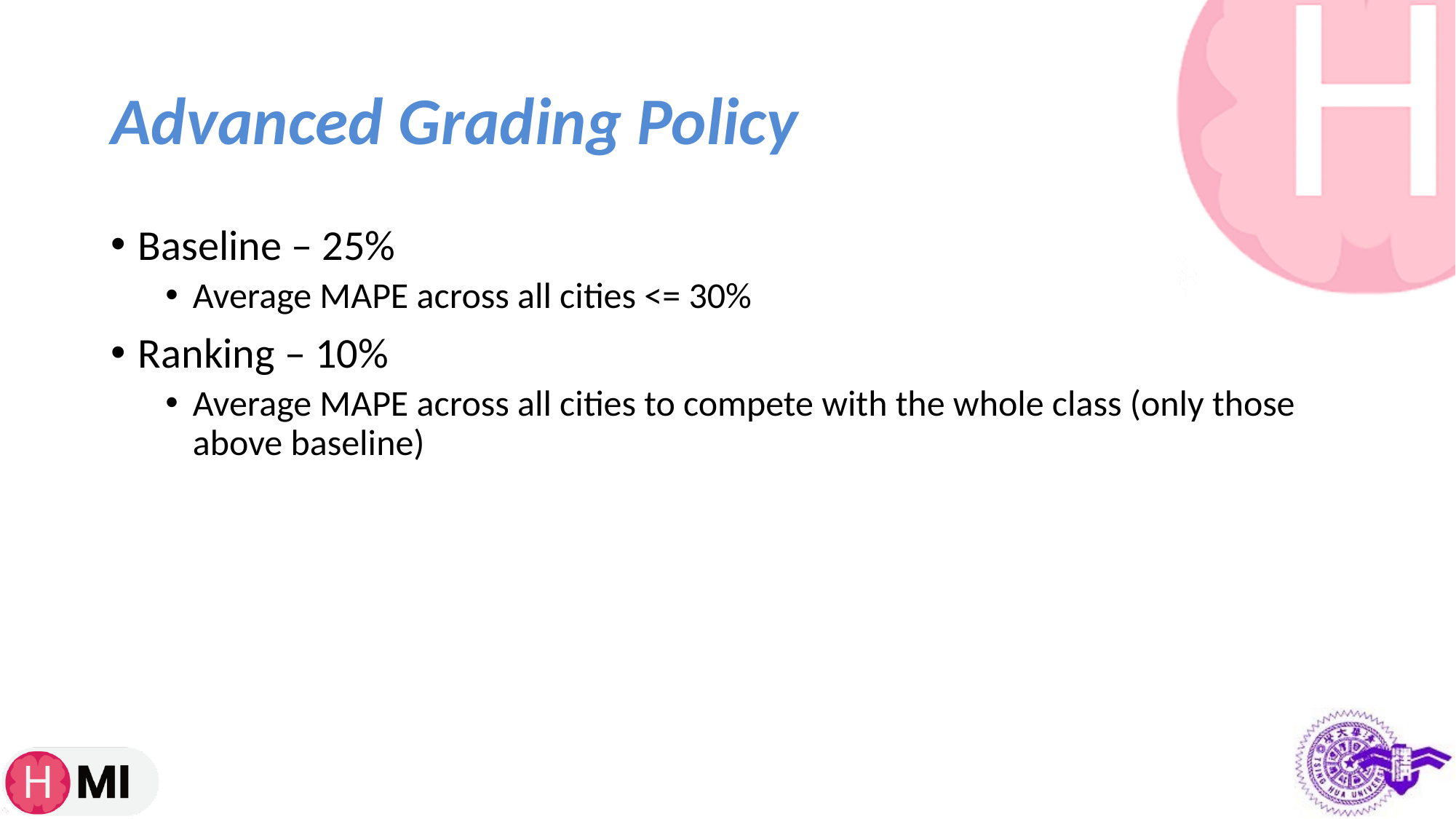

# Advanced Grading Policy
Baseline – 25%
Average MAPE across all cities <= 30%
Ranking – 10%
Average MAPE across all cities to compete with the whole class (only those above baseline)